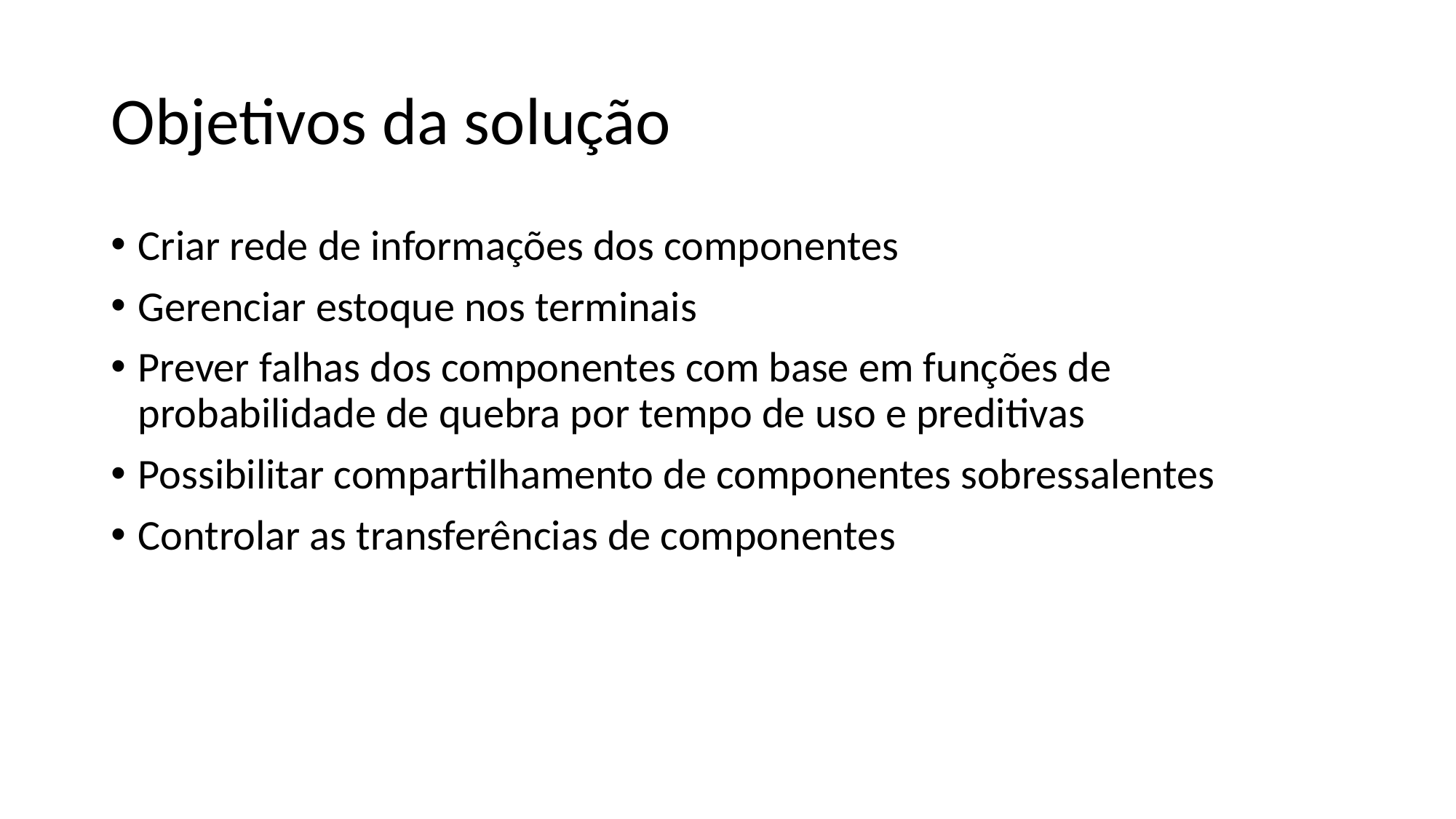

# Objetivos da solução
Criar rede de informações dos componentes
Gerenciar estoque nos terminais
Prever falhas dos componentes com base em funções de probabilidade de quebra por tempo de uso e preditivas
Possibilitar compartilhamento de componentes sobressalentes
Controlar as transferências de componentes